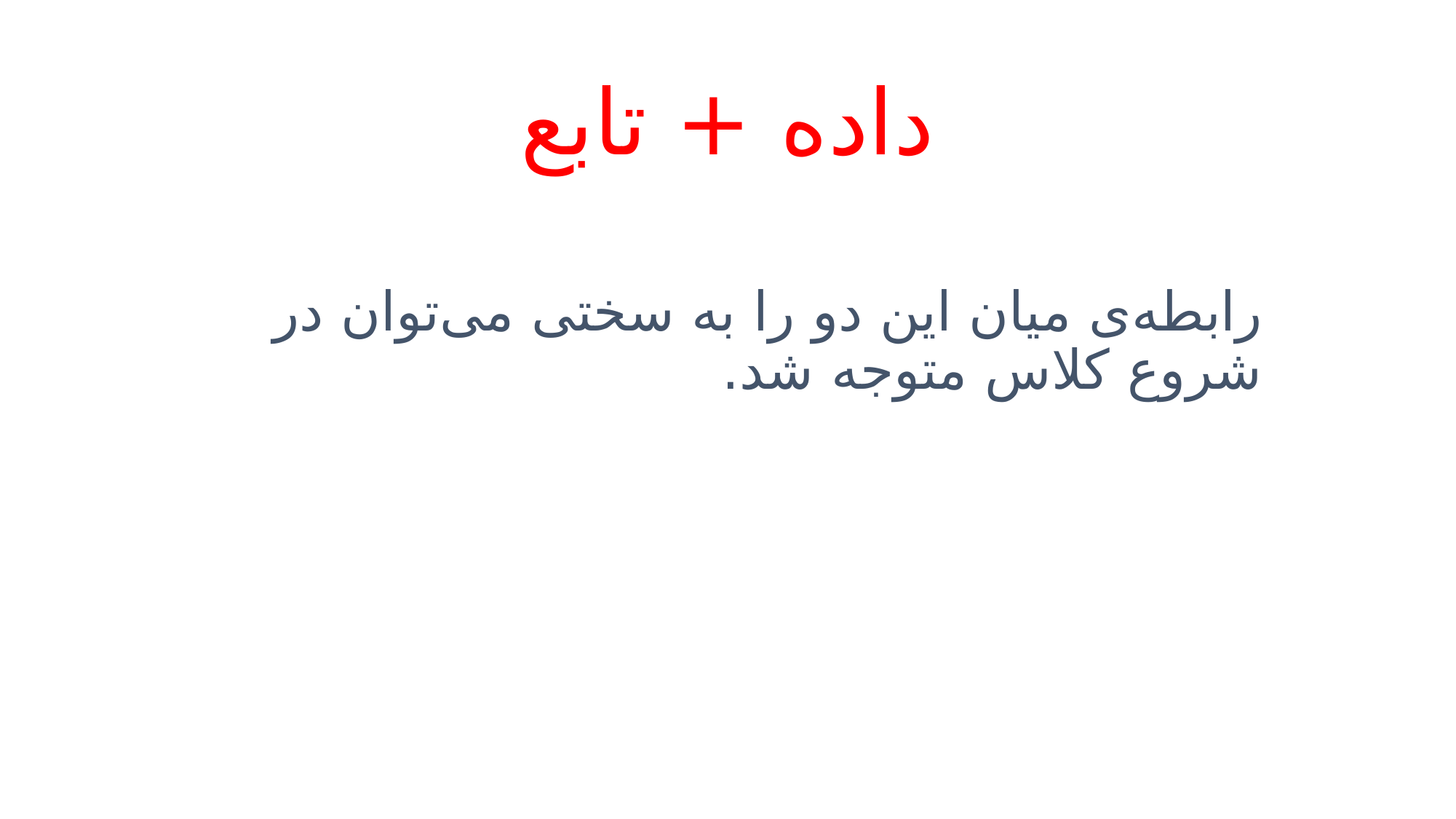

# داده + تابع
رابطه‌ی میان این دو را به سختی می‌توان در شروع کلاس متوجه شد.